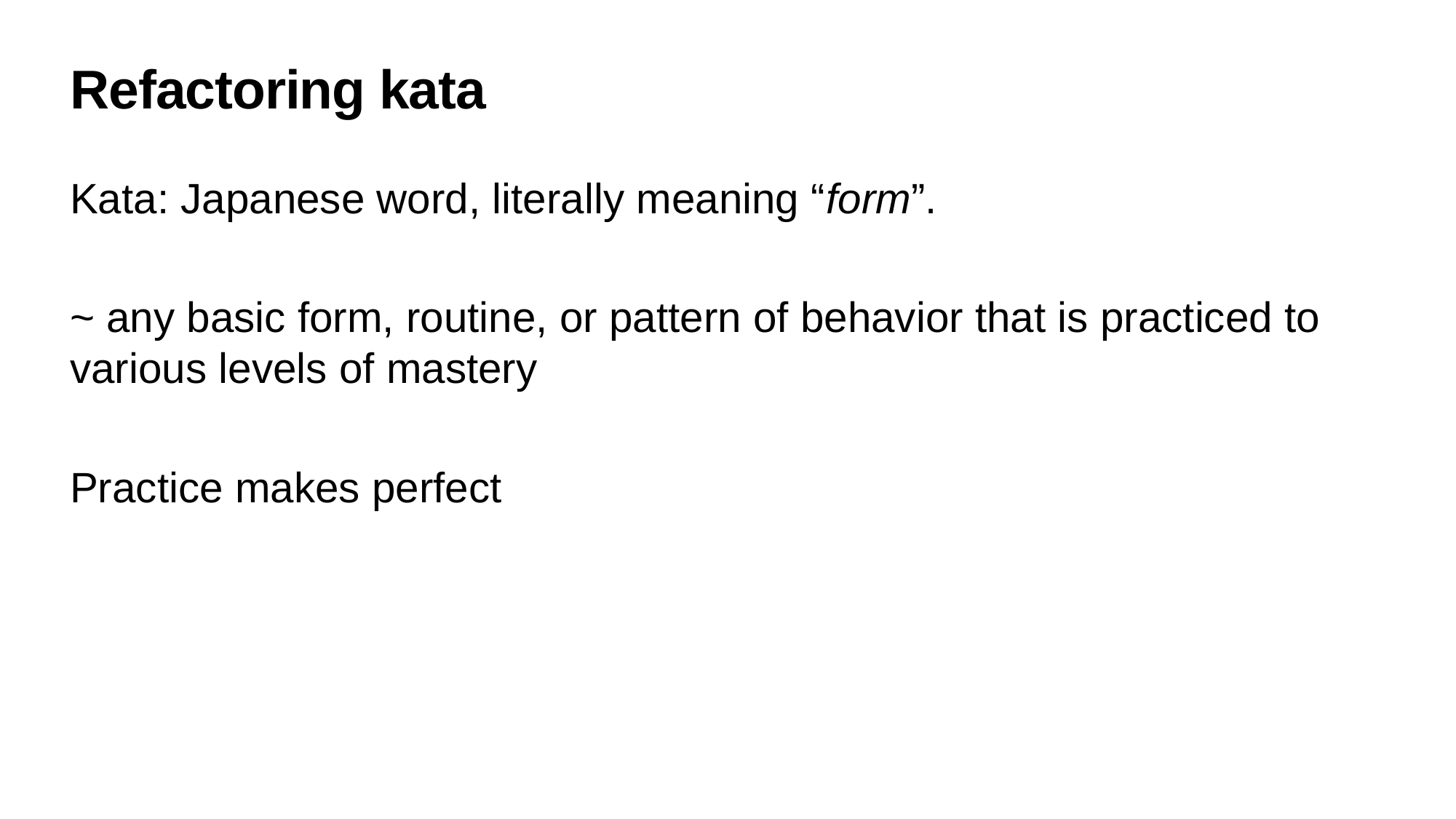

# Refactoring kata
Kata: Japanese word, literally meaning “form”.

~ any basic form, routine, or pattern of behavior that is practiced to various levels of mastery

Practice makes perfect